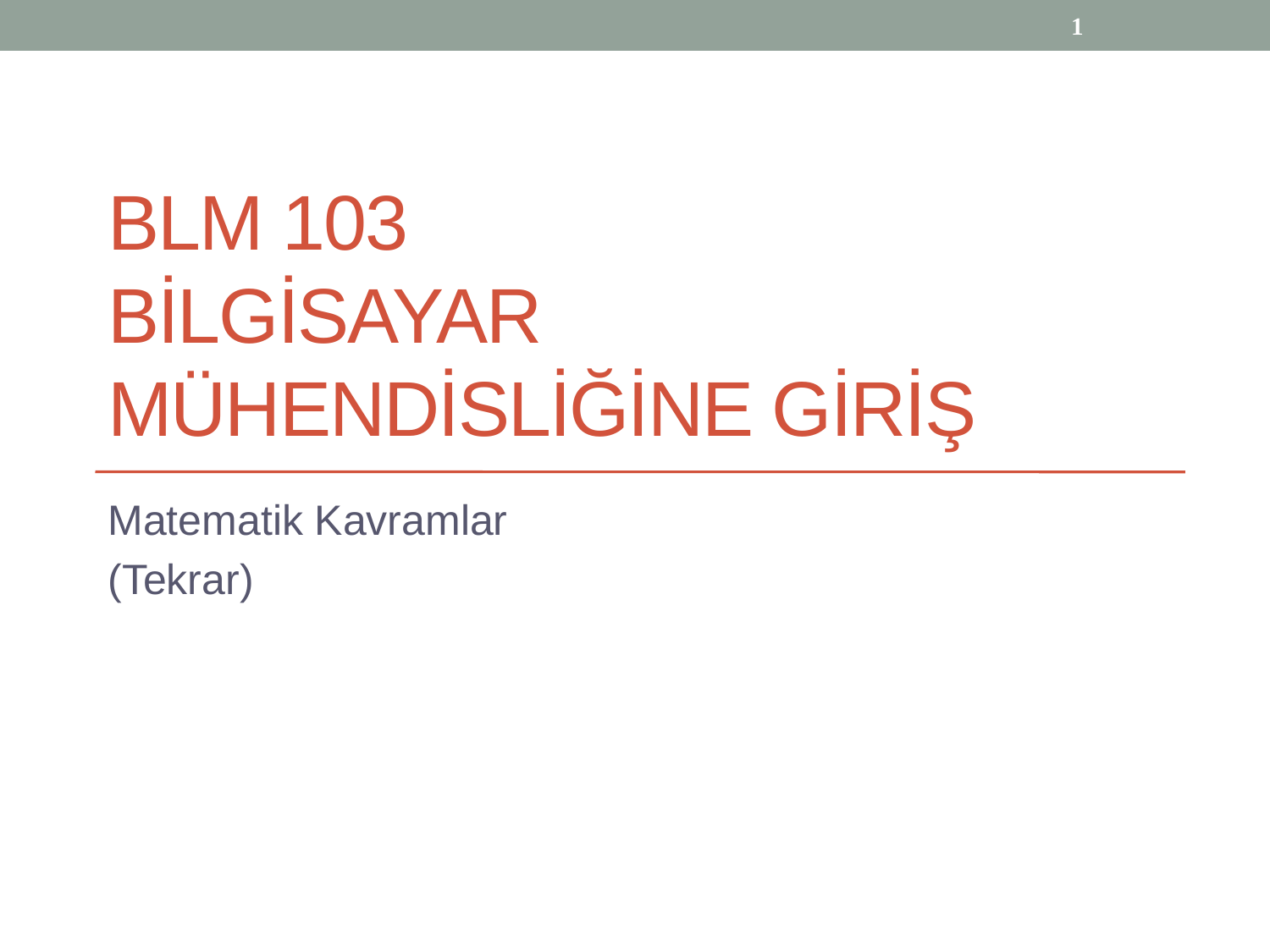

1
# BLM 103 Bilgisayar Mühendisliğine Giriş
Matematik Kavramlar
(Tekrar)